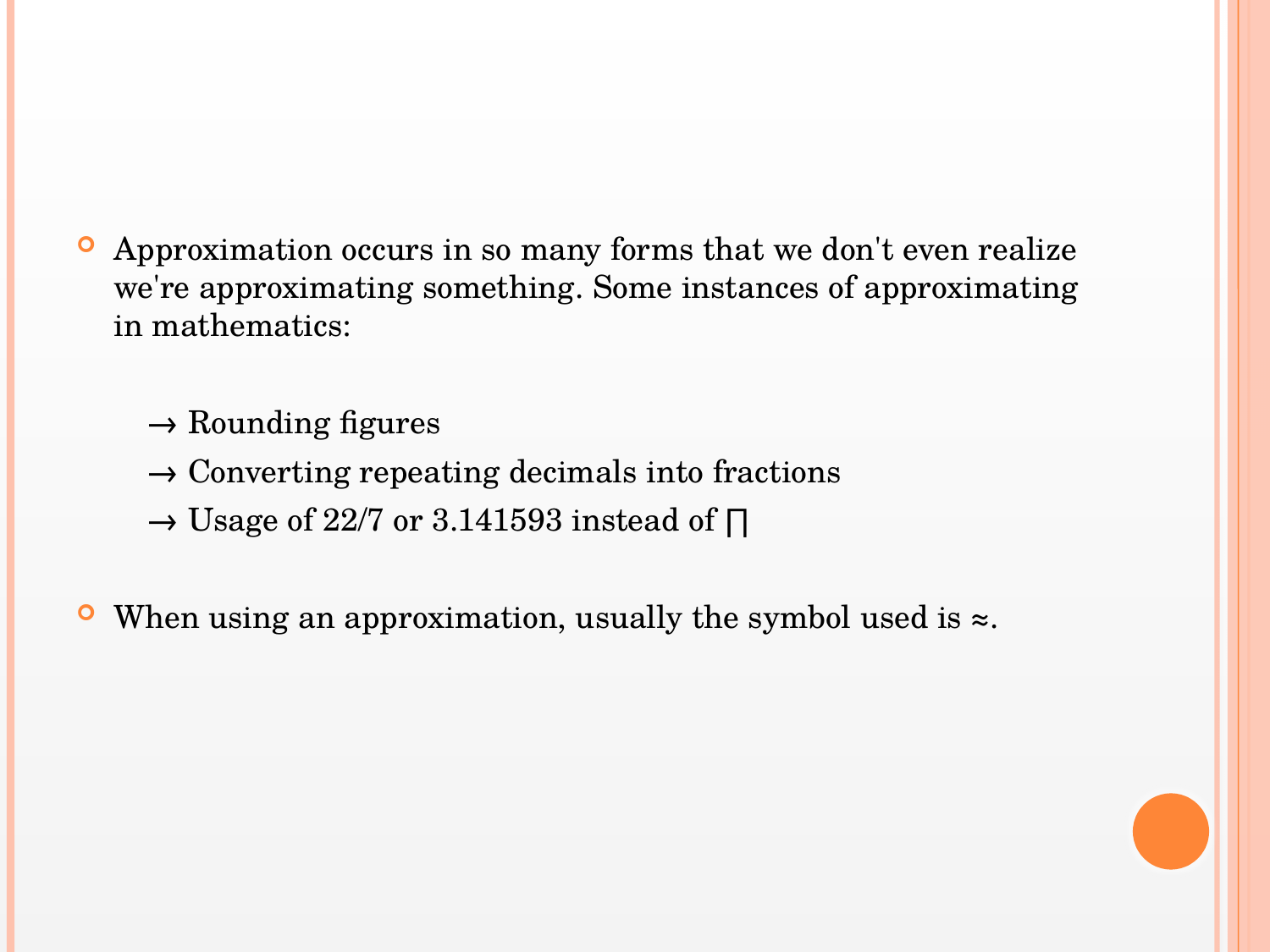

#
Approximation occurs in so many forms that we don't even realize we're approximating something. Some instances of approximating in mathematics:

        → Rounding figures
        → Converting repeating decimals into fractions
        → Usage of 22/7 or 3.141593 instead of ∏

When using an approximation, usually the symbol used is ≈.